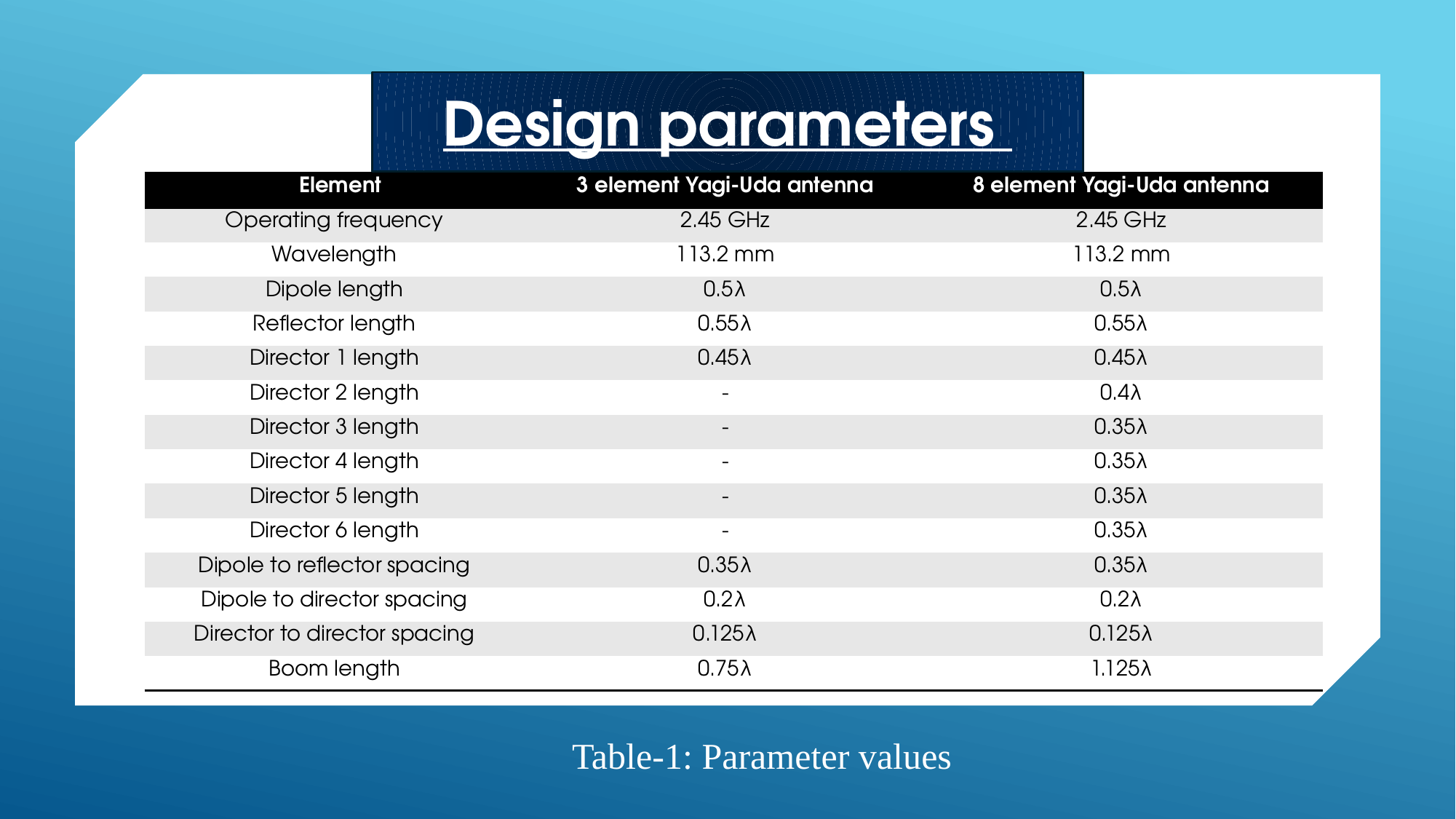

Design parameters

| Element | 3 element Yagi-Uda antenna | 8 element Yagi-Uda antenna |
| --- | --- | --- |
| Operating frequency | 2.45 GHz | 2.45 GHz |
| Wavelength | 113.2 mm | 113.2 mm |
| Dipole length | 0.5λ | 0.5λ |
| Reflector length | 0.55λ | 0.55λ |
| Director 1 length | 0.45λ | 0.45λ |
| Director 2 length | - | 0.4λ |
| Director 3 length | - | 0.35λ |
| Director 4 length | - | 0.35λ |
| Director 5 length | - | 0.35λ |
| Director 6 length | - | 0.35λ |
| Dipole to reflector spacing | 0.35λ | 0.35λ |
| Dipole to director spacing | 0.2λ | 0.2λ |
| Director to director spacing | 0.125λ | 0.125λ |
| Boom length | 0.75λ | 1.125λ |
Table-1: Parameter values